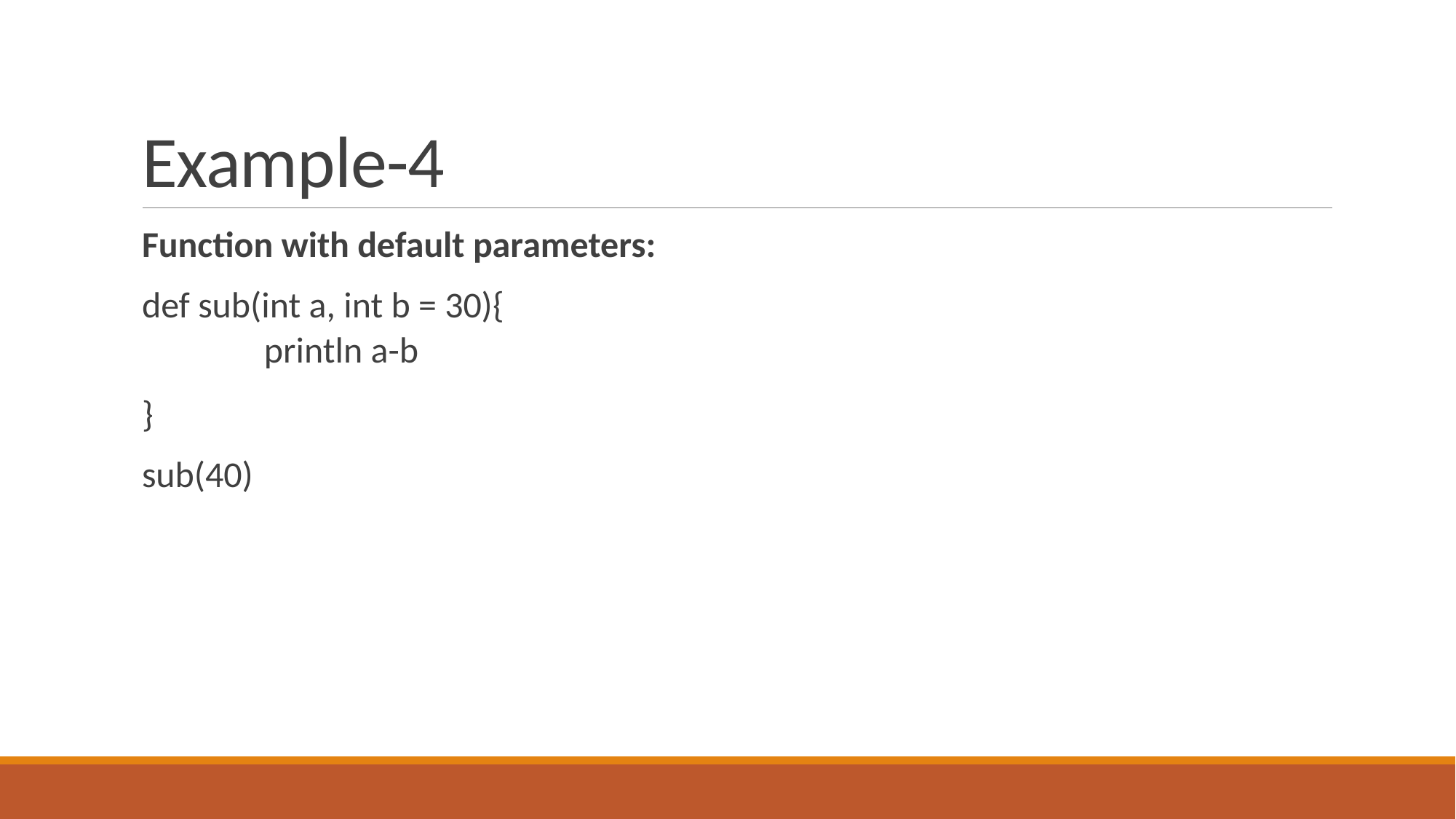

# Example-4
Function with default parameters:
def sub(int a, int b = 30){
	println a-b
}
sub(40)